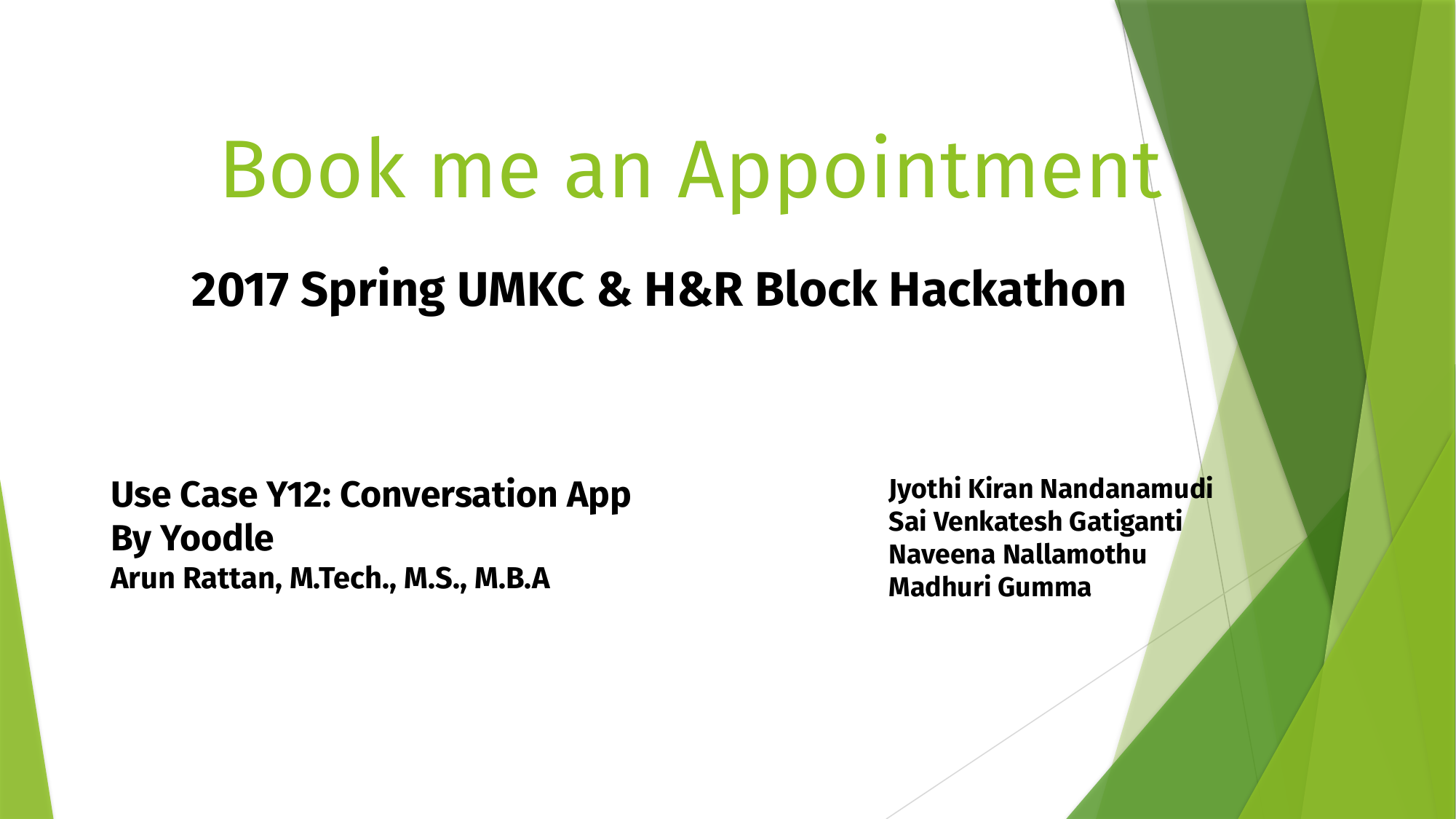

# Book me an Appointment
2017 Spring UMKC & H&R Block Hackathon
Use Case Y12: Conversation App By Yoodle
Arun Rattan, M.Tech., M.S., M.B.A
Jyothi Kiran Nandanamudi
Sai Venkatesh Gatiganti
Naveena Nallamothu
Madhuri Gumma